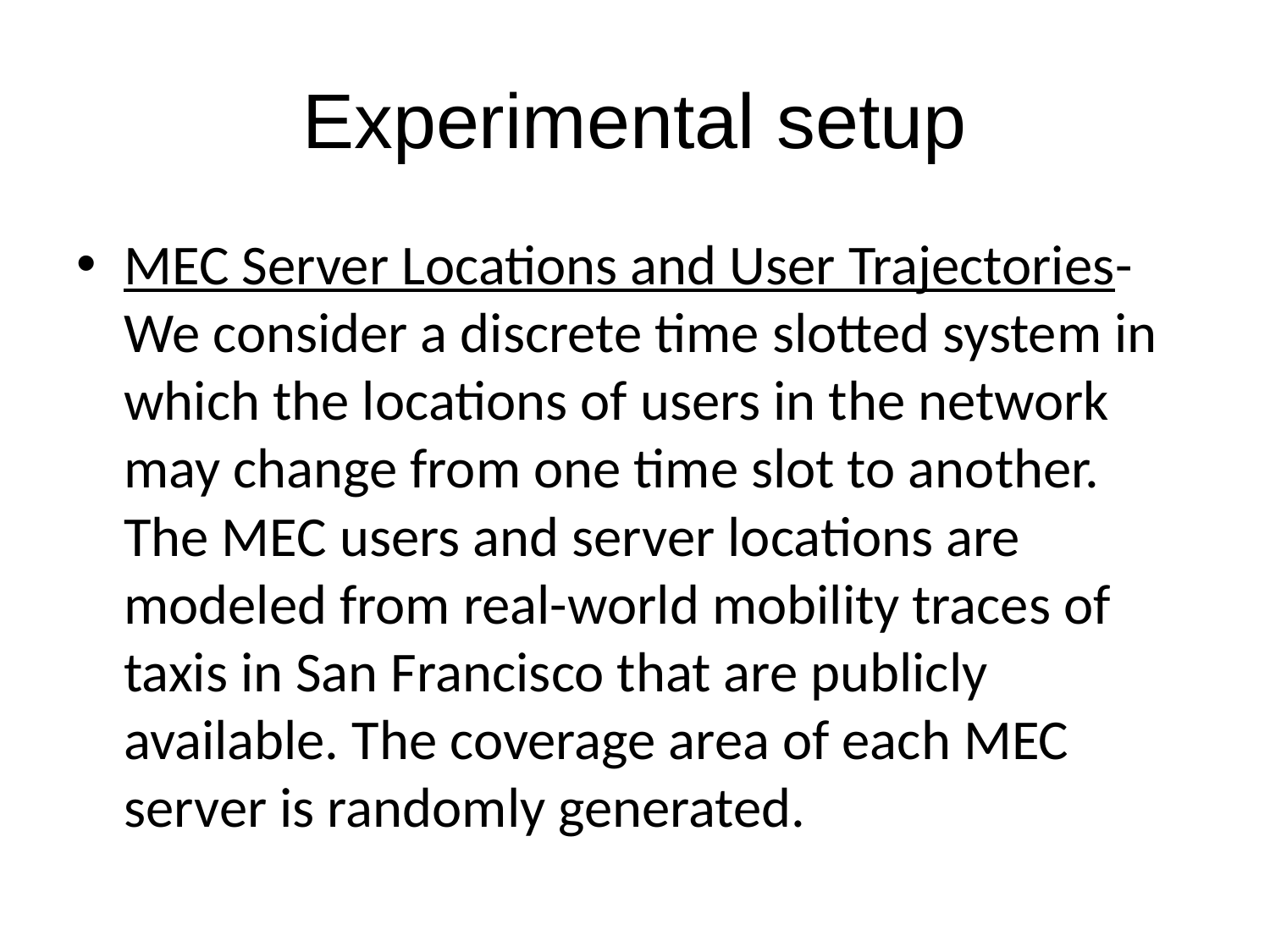

# Experimental setup
MEC Server Locations and User Trajectories-We consider a discrete time slotted system in which the locations of users in the network may change from one time slot to another. The MEC users and server locations are modeled from real-world mobility traces of taxis in San Francisco that are publicly available. The coverage area of each MEC server is randomly generated.